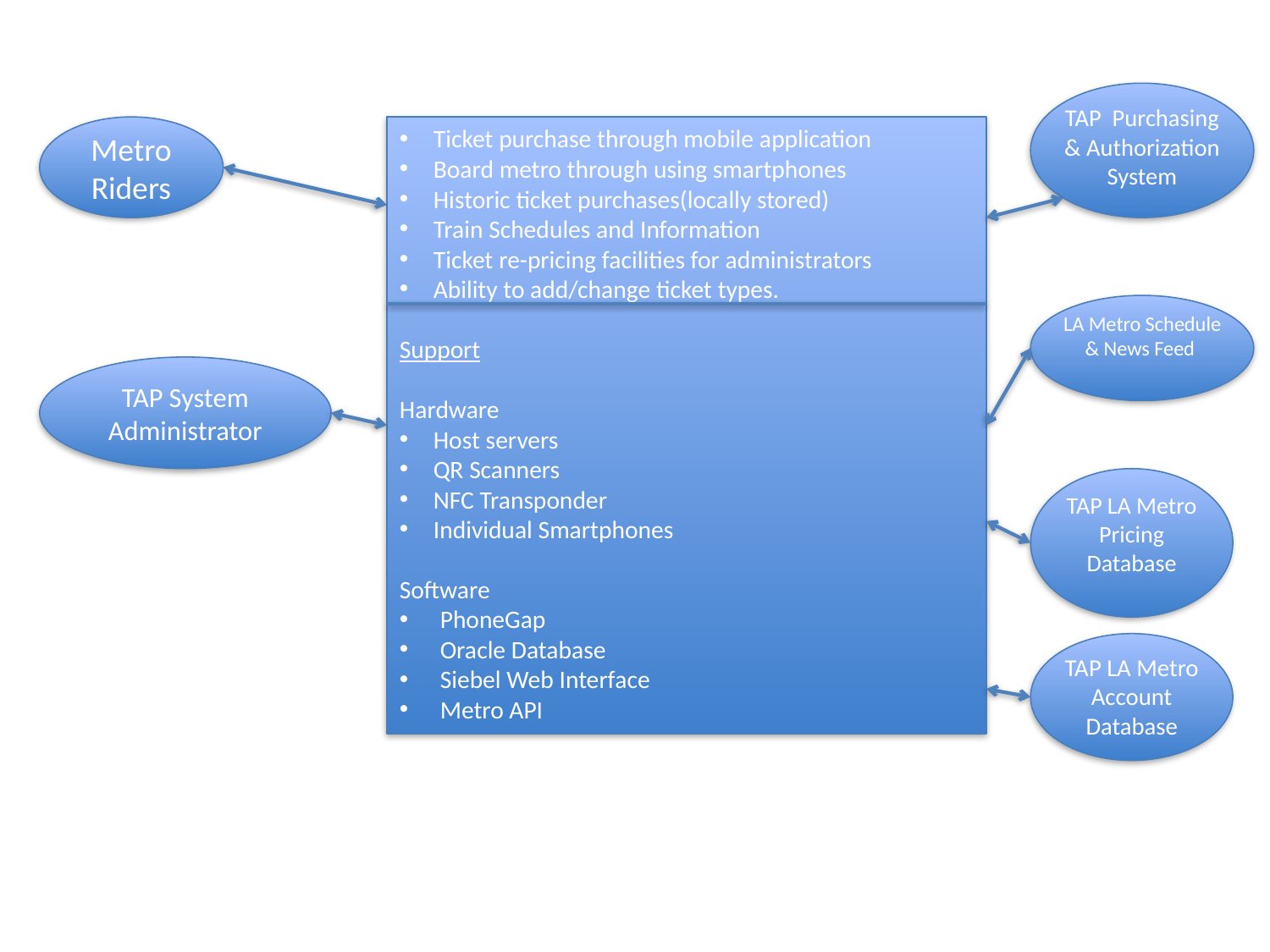

TAP  Purchasing & Authorization System
Metro
Riders
Ticket purchase through mobile application
Board metro through using smartphones
Historic ticket purchases(locally stored)
Train Schedules and Information
Ticket re-pricing facilities for administrators
Ability to add/change ticket types.

Support

Hardware
Host servers
QR Scanners
NFC Transponder
Individual Smartphones

Software
PhoneGap
Oracle Database
Siebel Web Interface
Metro API

LA Metro Schedule & News Feed
TAP System Administrator
TAP LA Metro Pricing Database
TAP LA Metro Account Database